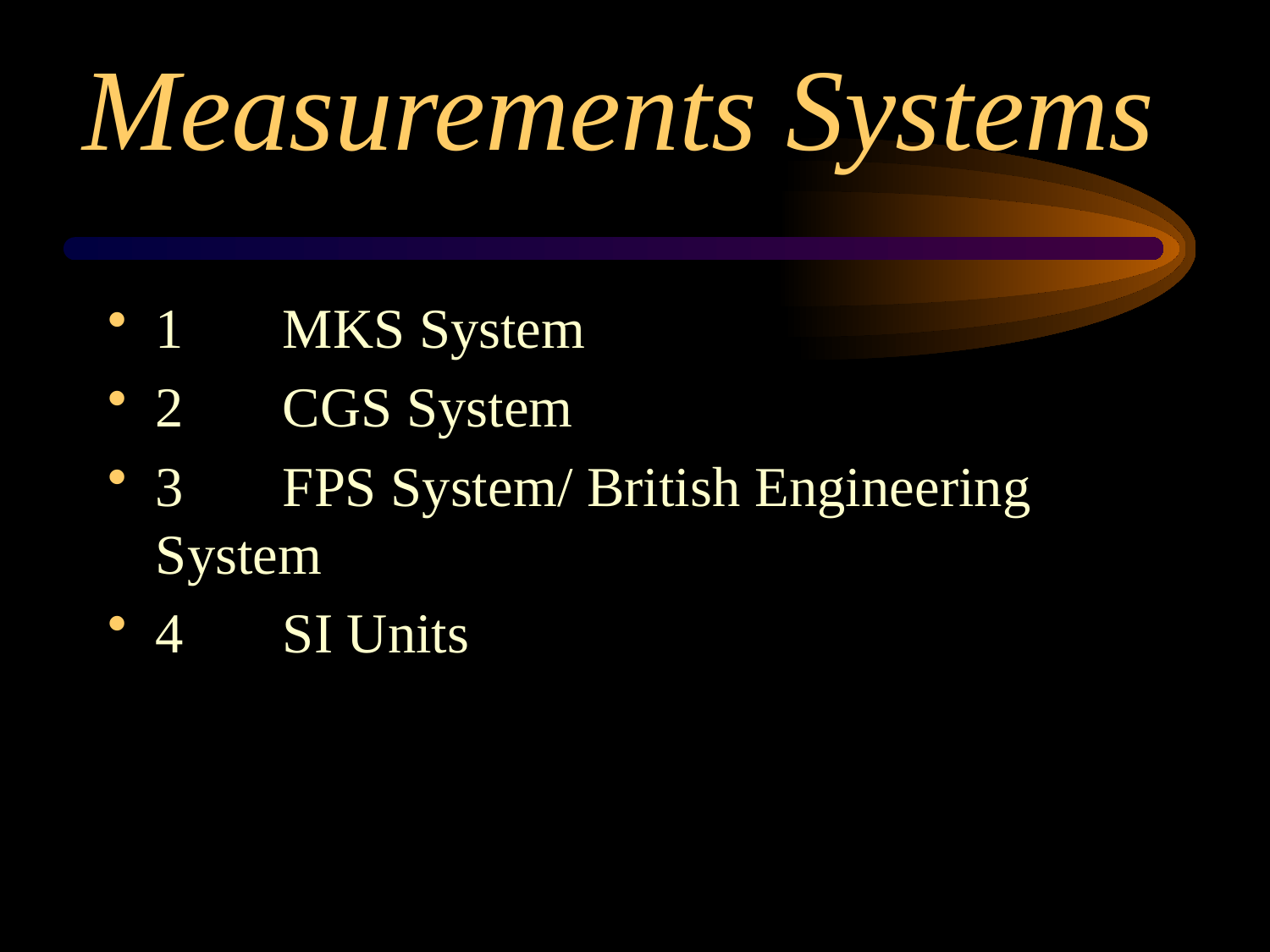

# Measurements Systems
1	MKS System
2	CGS System
3	FPS System/ British Engineering System
4	SI Units